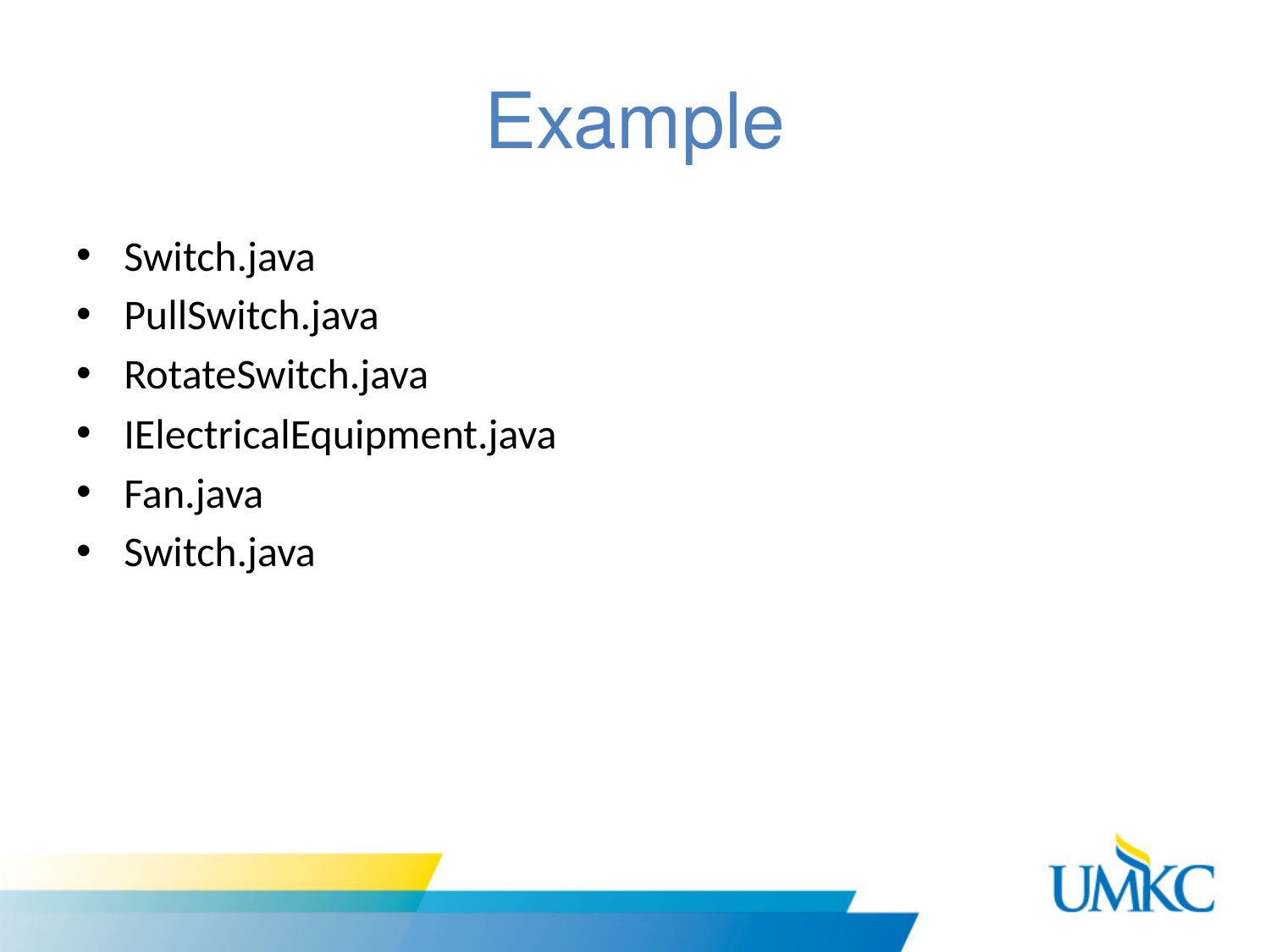

# Example
Switch.java
PullSwitch.java
RotateSwitch.java
IElectricalEquipment.java
Fan.java
Switch.java